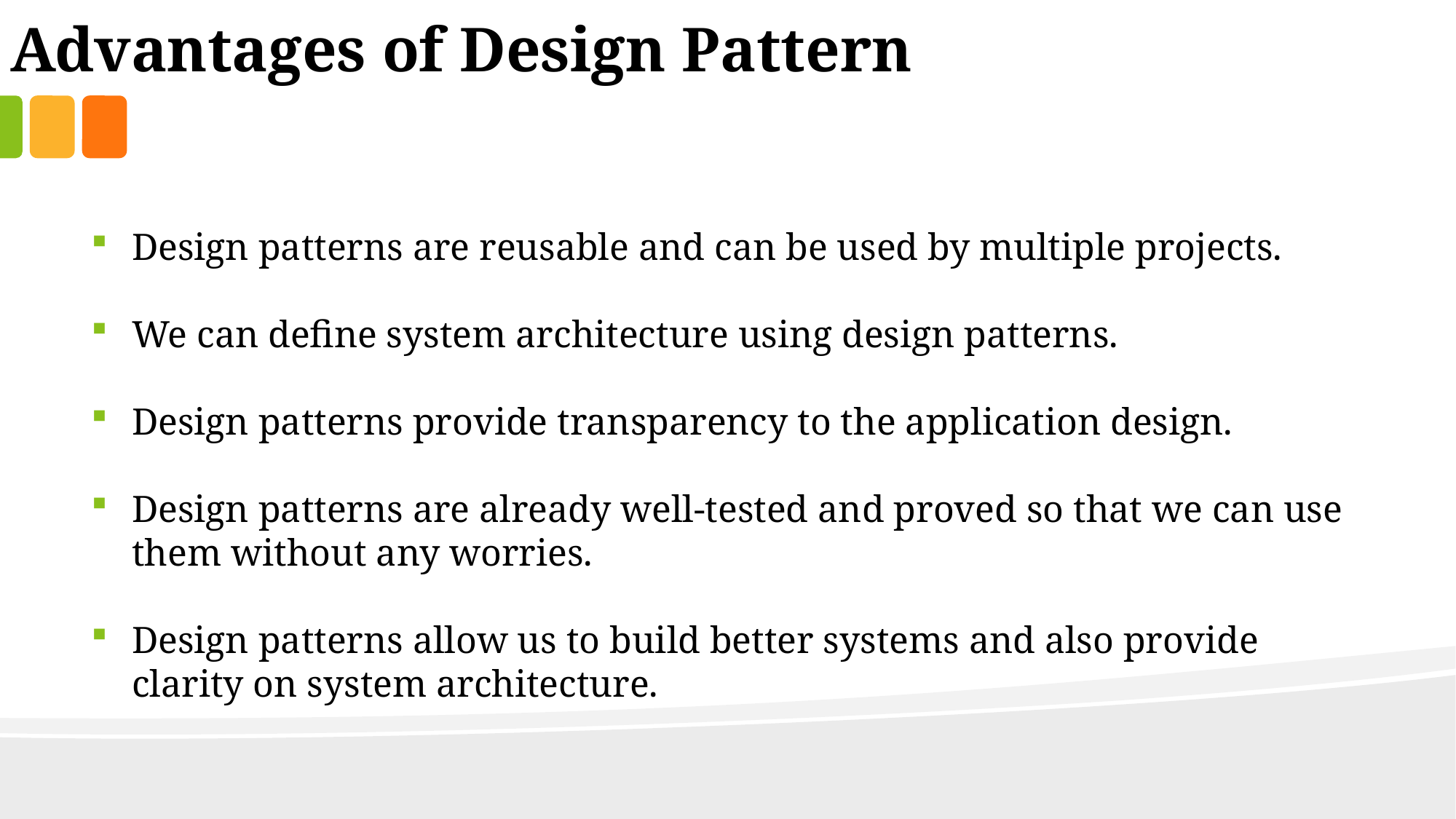

Advantages of Design Pattern
Design patterns are reusable and can be used by multiple projects.

We can define system architecture using design patterns.

Design patterns provide transparency to the application design.

Design patterns are already well-tested and proved so that we can use them without any worries.

Design patterns allow us to build better systems and also provide clarity on system architecture.